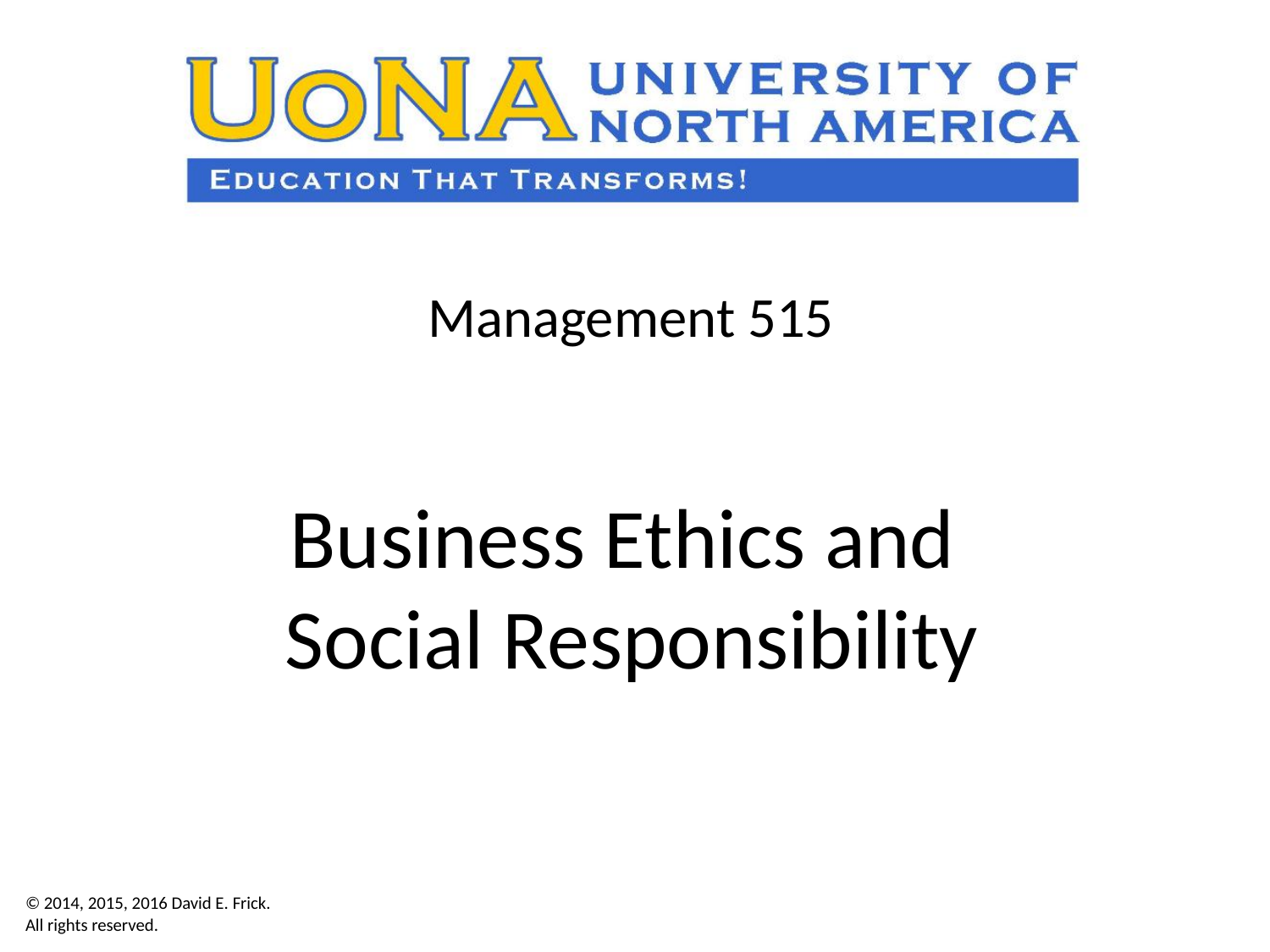

Management 515
Business Ethics and
Social Responsibility
© 2014, 2015, 2016 David E. Frick.
All rights reserved.